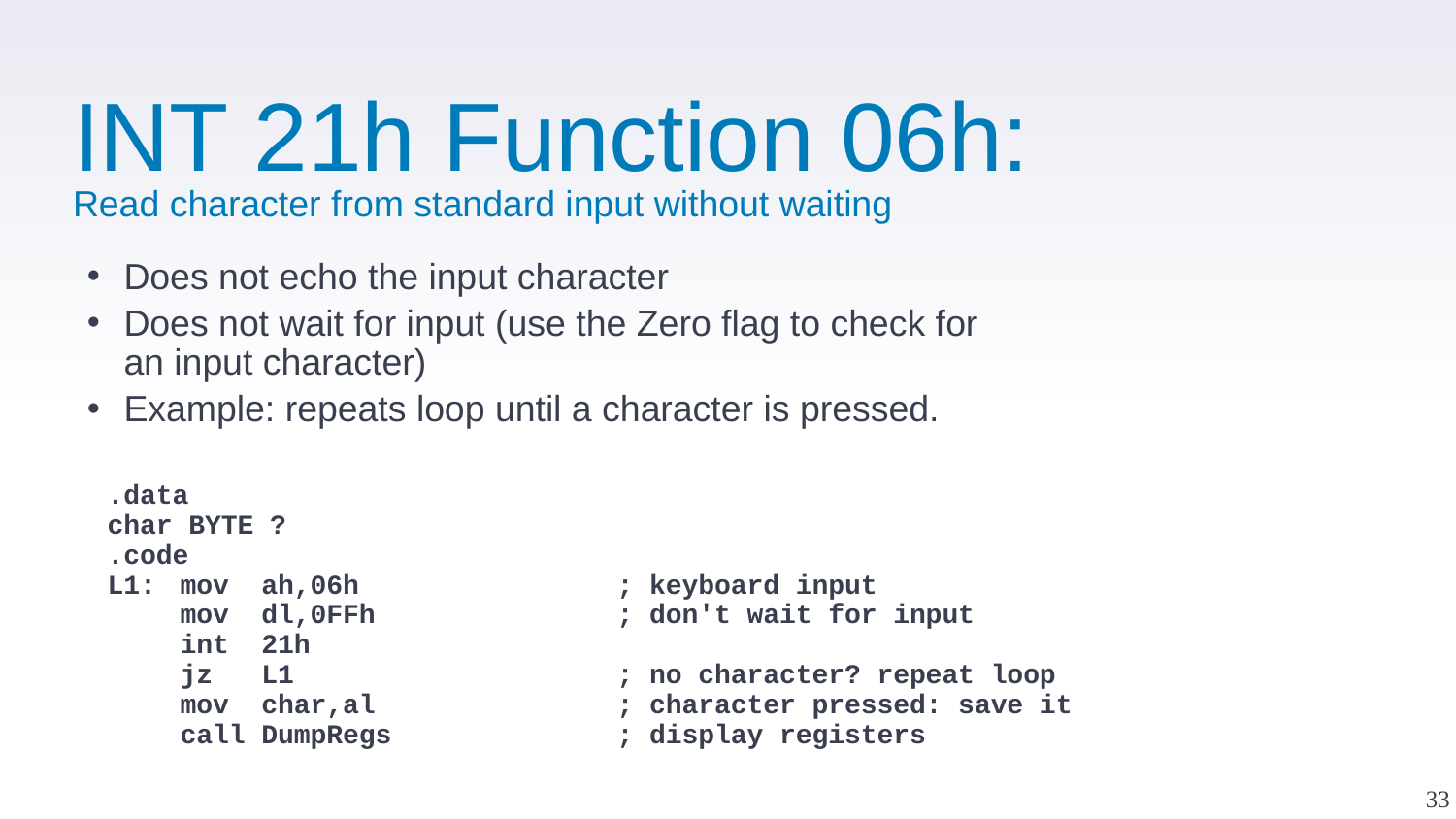

# INT 21h Function 06h: Read character from standard input without waiting
Does not echo the input character
Does not wait for input (use the Zero flag to check for an input character)
Example: repeats loop until a character is pressed.
.data
char BYTE ?
.code
L1:	mov  ah,06h	; keyboard input
	mov  dl,0FFh	; don't wait for input
	int  21h
 	jz   L1	; no character? repeat loop
	mov  char,al	; character pressed: save it
	call DumpRegs	; display registers
33